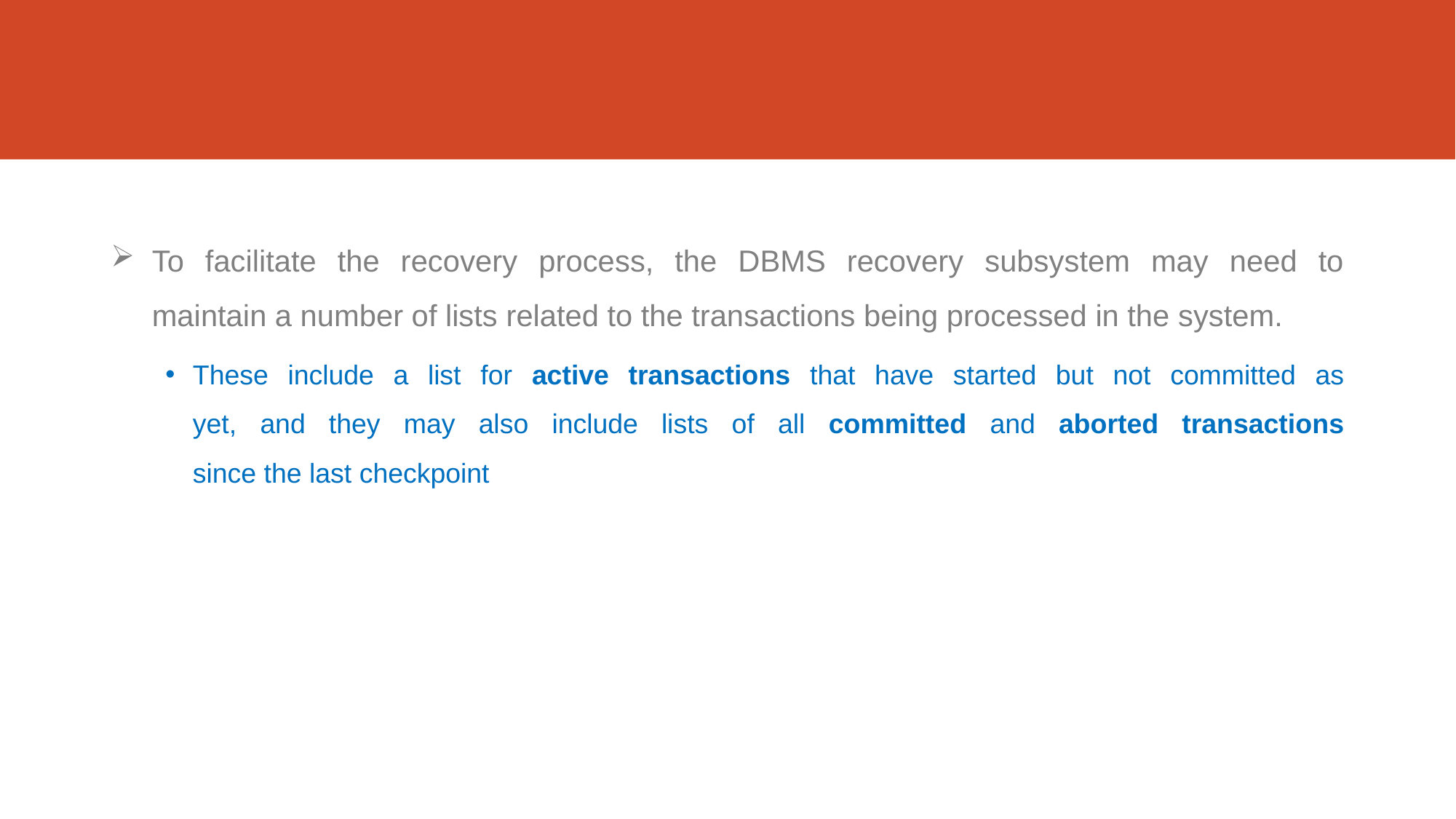

#
To facilitate the recovery process, the DBMS recovery subsystem may need to
maintain a number of lists related to the transactions being processed in the system.
These include a list for active transactions that have started but not committed as
yet, and they may also include lists of all committed and aborted transactions
since the last checkpoint